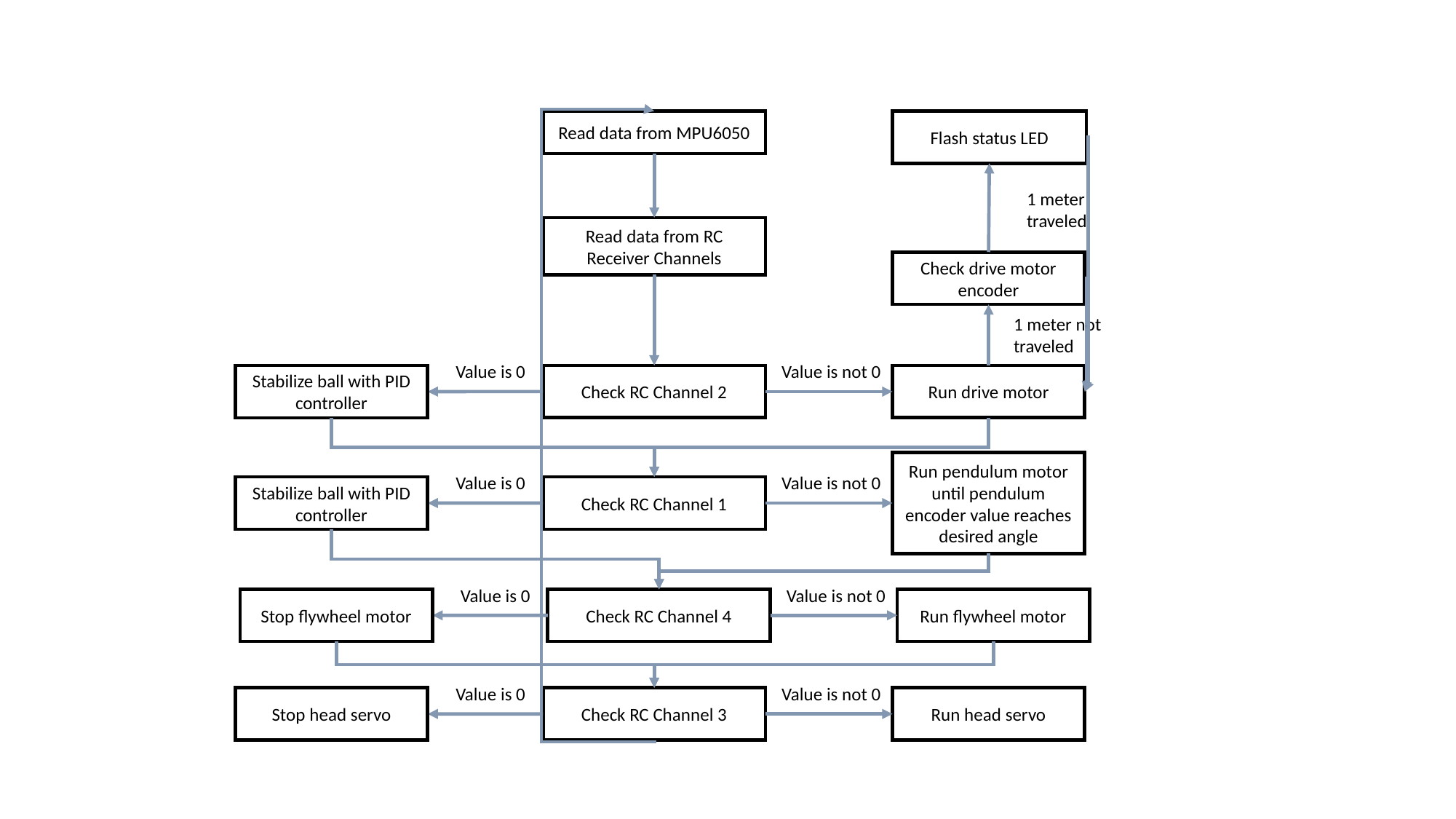

Read data from MPU6050
Flash status LED
1 meter traveled
Read data from RC Receiver Channels
Check drive motor encoder
1 meter not traveled
Value is 0
Value is not 0
Check RC Channel 2
Run drive motor
Stabilize ball with PID controller
Run pendulum motor until pendulum encoder value reaches desired angle
Value is 0
Value is not 0
Check RC Channel 1
Stabilize ball with PID controller
Value is 0
Value is not 0
Check RC Channel 4
Run flywheel motor
Stop flywheel motor
Value is 0
Value is not 0
Check RC Channel 3
Run head servo
Stop head servo